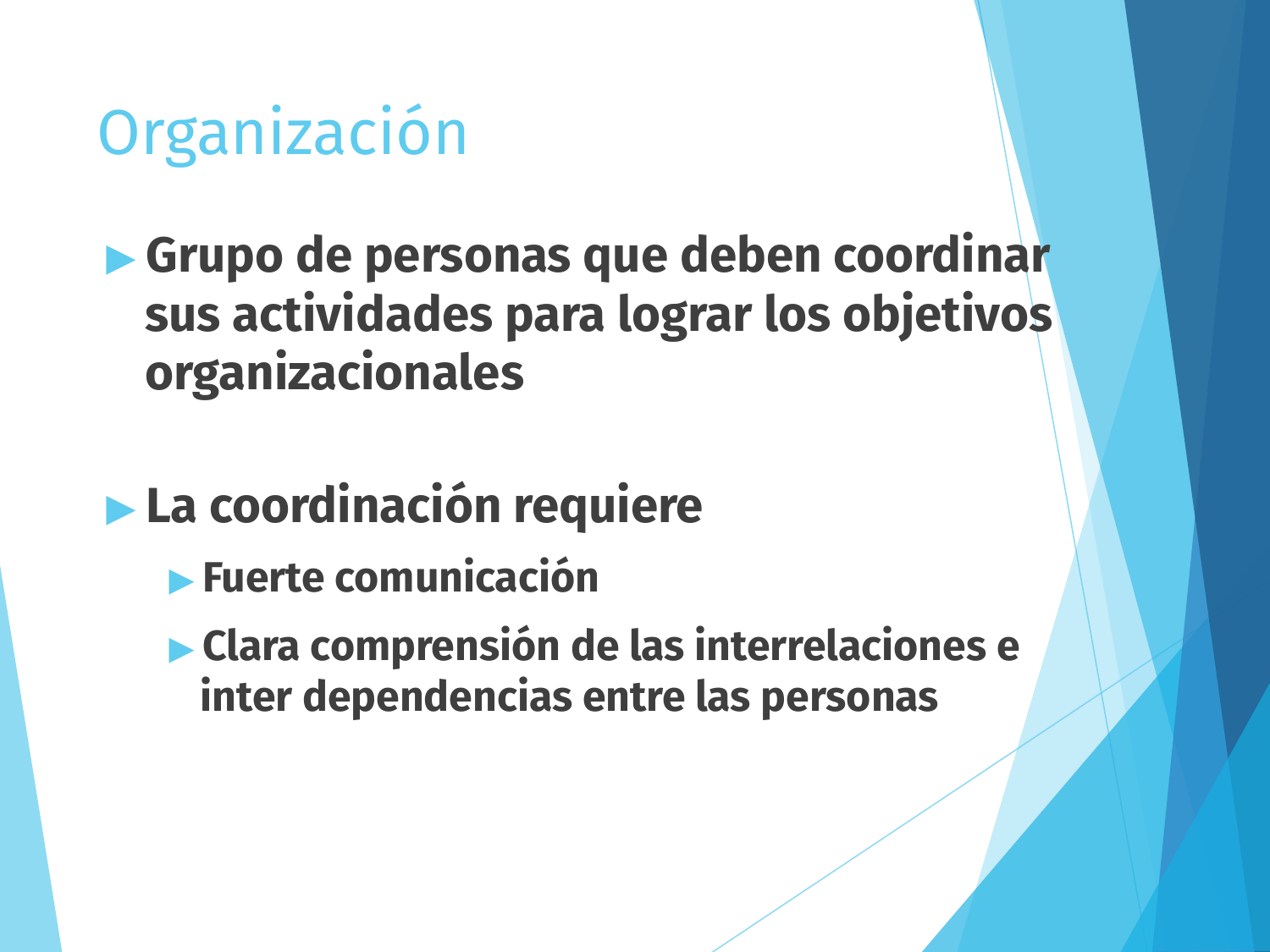

# Organización
Grupo de personas que deben coordinar sus actividades para lograr los objetivos organizacionales

La coordinación requiere
Fuerte comunicación
Clara comprensión de las interrelaciones e inter dependencias entre las personas